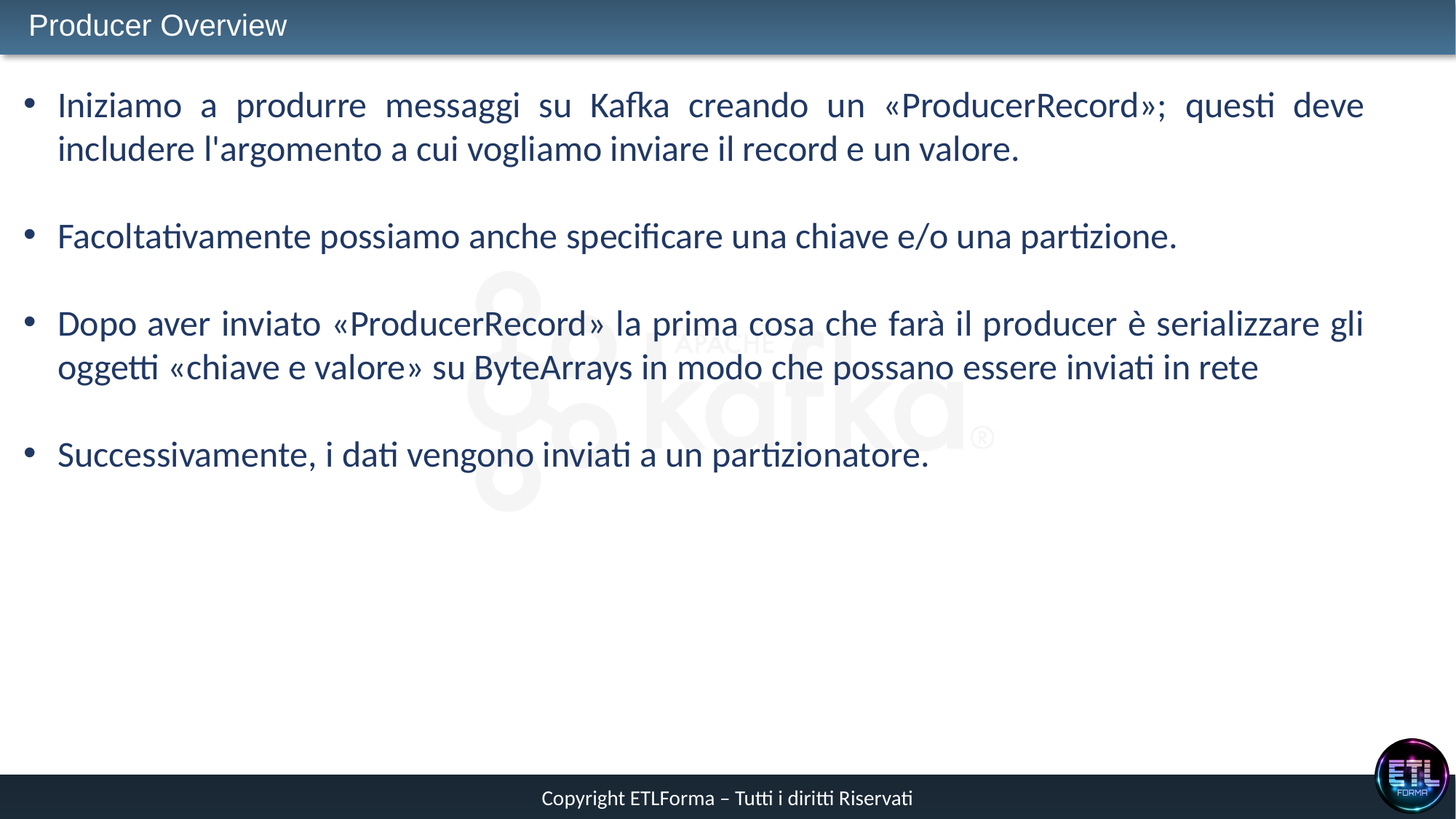

# Producer Overview
Iniziamo a produrre messaggi su Kafka creando un «ProducerRecord»; questi deve includere l'argomento a cui vogliamo inviare il record e un valore.

Facoltativamente possiamo anche specificare una chiave e/o una partizione.

Dopo aver inviato «ProducerRecord» la prima cosa che farà il producer è serializzare gli oggetti «chiave e valore» su ByteArrays in modo che possano essere inviati in rete

Successivamente, i dati vengono inviati a un partizionatore.